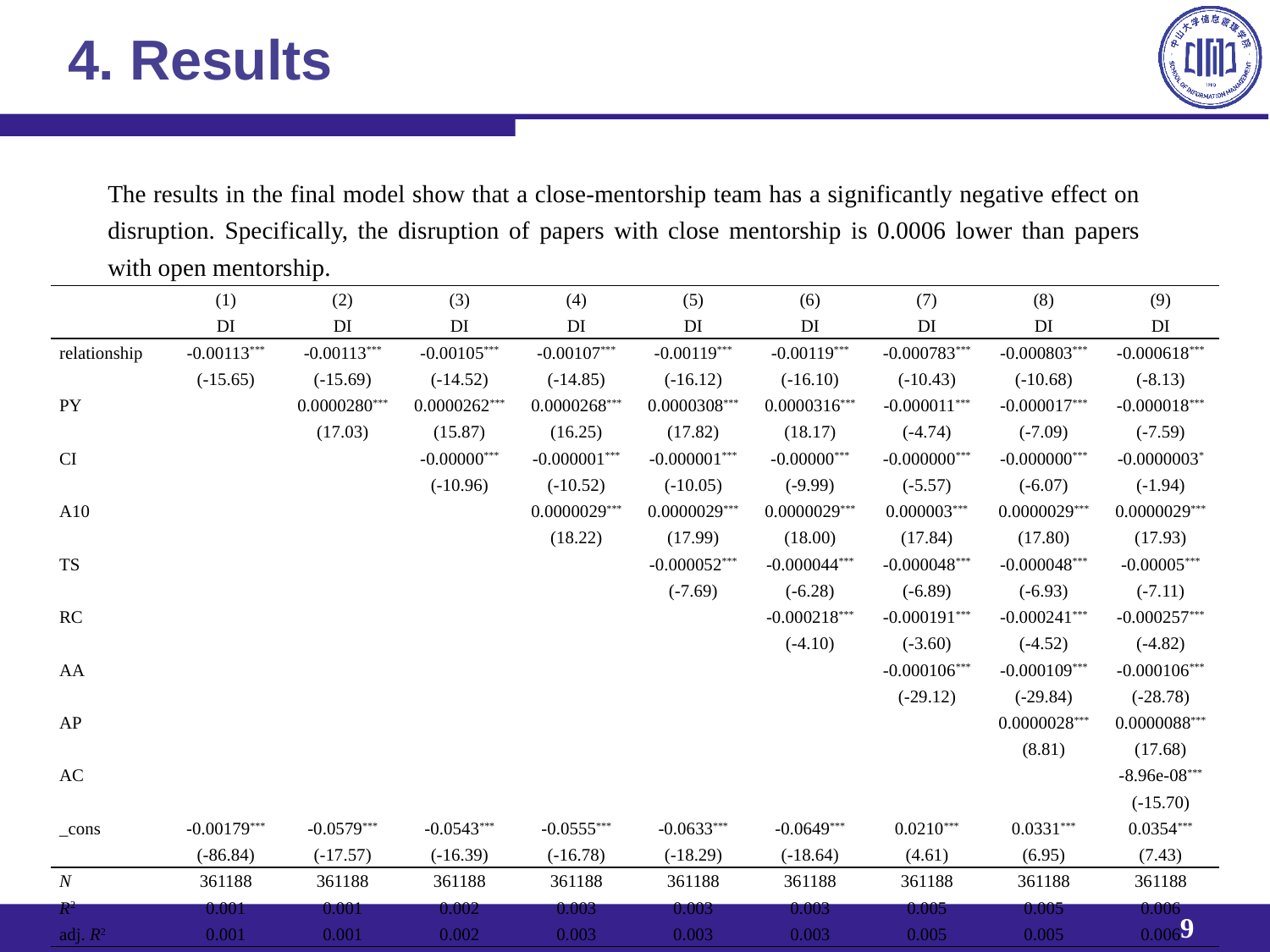

# 4. Results
The results in the final model show that a close-mentorship team has a significantly negative effect on disruption. Specifically, the disruption of papers with close mentorship is 0.0006 lower than papers with open mentorship.
|  | (1) | (2) | (3) | (4) | (5) | (6) | (7) | (8) | (9) |
| --- | --- | --- | --- | --- | --- | --- | --- | --- | --- |
|  | DI | DI | DI | DI | DI | DI | DI | DI | DI |
| relationship | -0.00113\*\*\* | -0.00113\*\*\* | -0.00105\*\*\* | -0.00107\*\*\* | -0.00119\*\*\* | -0.00119\*\*\* | -0.000783\*\*\* | -0.000803\*\*\* | -0.000618\*\*\* |
|  | (-15.65) | (-15.69) | (-14.52) | (-14.85) | (-16.12) | (-16.10) | (-10.43) | (-10.68) | (-8.13) |
| PY |  | 0.0000280\*\*\* | 0.0000262\*\*\* | 0.0000268\*\*\* | 0.0000308\*\*\* | 0.0000316\*\*\* | -0.000011\*\*\* | -0.000017\*\*\* | -0.000018\*\*\* |
|  |  | (17.03) | (15.87) | (16.25) | (17.82) | (18.17) | (-4.74) | (-7.09) | (-7.59) |
| CI |  |  | -0.00000\*\*\* | -0.000001\*\*\* | -0.000001\*\*\* | -0.00000\*\*\* | -0.000000\*\*\* | -0.000000\*\*\* | -0.0000003\* |
|  |  |  | (-10.96) | (-10.52) | (-10.05) | (-9.99) | (-5.57) | (-6.07) | (-1.94) |
| A10 |  |  |  | 0.0000029\*\*\* | 0.0000029\*\*\* | 0.0000029\*\*\* | 0.000003\*\*\* | 0.0000029\*\*\* | 0.0000029\*\*\* |
|  |  |  |  | (18.22) | (17.99) | (18.00) | (17.84) | (17.80) | (17.93) |
| TS |  |  |  |  | -0.000052\*\*\* | -0.000044\*\*\* | -0.000048\*\*\* | -0.000048\*\*\* | -0.00005\*\*\* |
|  |  |  |  |  | (-7.69) | (-6.28) | (-6.89) | (-6.93) | (-7.11) |
| RC |  |  |  |  |  | -0.000218\*\*\* | -0.000191\*\*\* | -0.000241\*\*\* | -0.000257\*\*\* |
|  |  |  |  |  |  | (-4.10) | (-3.60) | (-4.52) | (-4.82) |
| AA |  |  |  |  |  |  | -0.000106\*\*\* | -0.000109\*\*\* | -0.000106\*\*\* |
|  |  |  |  |  |  |  | (-29.12) | (-29.84) | (-28.78) |
| AP |  |  |  |  |  |  |  | 0.0000028\*\*\* | 0.0000088\*\*\* |
|  |  |  |  |  |  |  |  | (8.81) | (17.68) |
| AC |  |  |  |  |  |  |  |  | -8.96e-08\*\*\* |
|  |  |  |  |  |  |  |  |  | (-15.70) |
| \_cons | -0.00179\*\*\* | -0.0579\*\*\* | -0.0543\*\*\* | -0.0555\*\*\* | -0.0633\*\*\* | -0.0649\*\*\* | 0.0210\*\*\* | 0.0331\*\*\* | 0.0354\*\*\* |
|  | (-86.84) | (-17.57) | (-16.39) | (-16.78) | (-18.29) | (-18.64) | (4.61) | (6.95) | (7.43) |
| N | 361188 | 361188 | 361188 | 361188 | 361188 | 361188 | 361188 | 361188 | 361188 |
| R2 | 0.001 | 0.001 | 0.002 | 0.003 | 0.003 | 0.003 | 0.005 | 0.005 | 0.006 |
| adj. R2 | 0.001 | 0.001 | 0.002 | 0.003 | 0.003 | 0.003 | 0.005 | 0.005 | 0.006 |
9